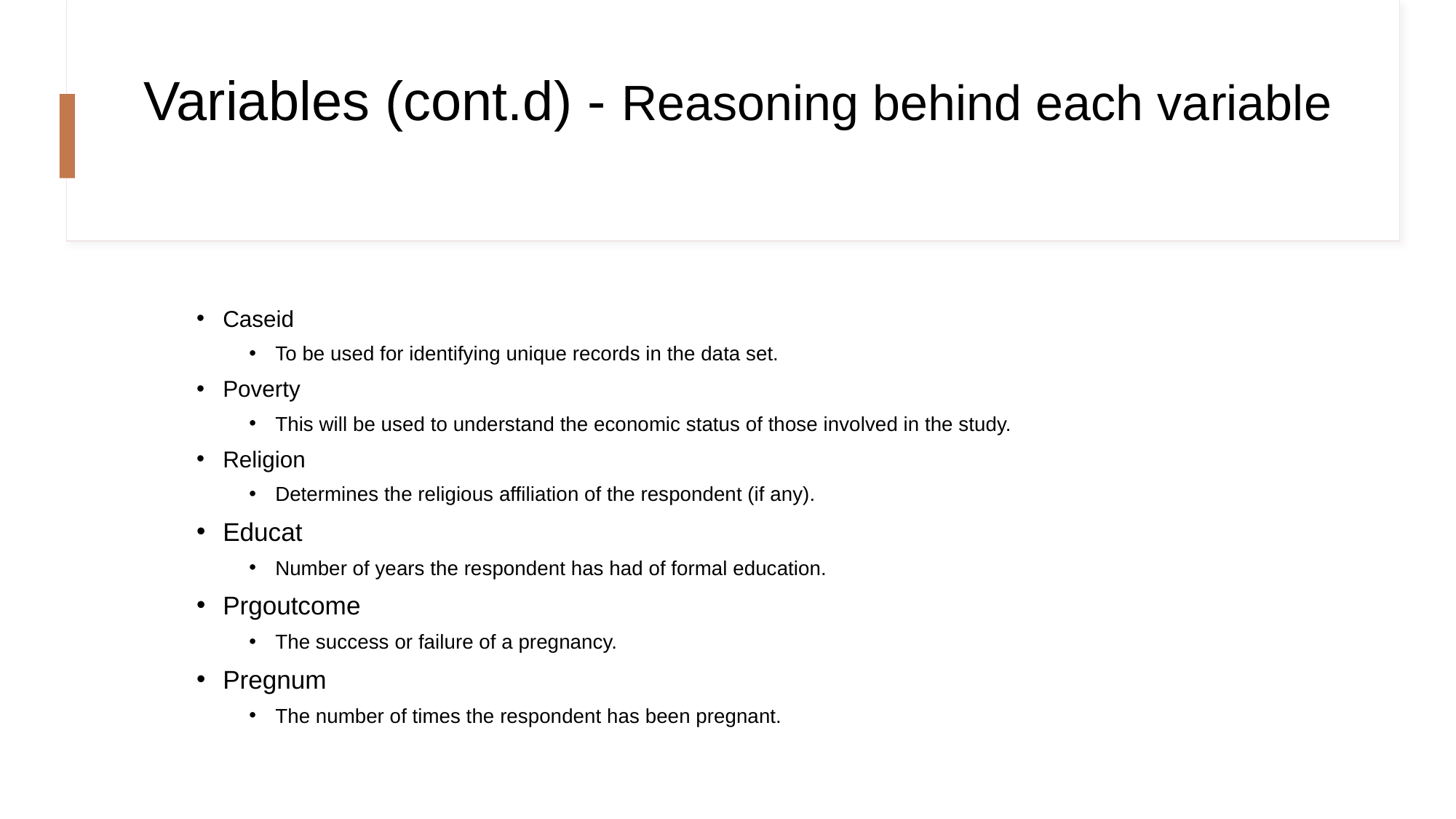

# Variables (cont.d) - Reasoning behind each variable
Caseid
To be used for identifying unique records in the data set.
Poverty
This will be used to understand the economic status of those involved in the study.
Religion
Determines the religious affiliation of the respondent (if any).
Educat
Number of years the respondent has had of formal education.
Prgoutcome
The success or failure of a pregnancy.
Pregnum
The number of times the respondent has been pregnant.